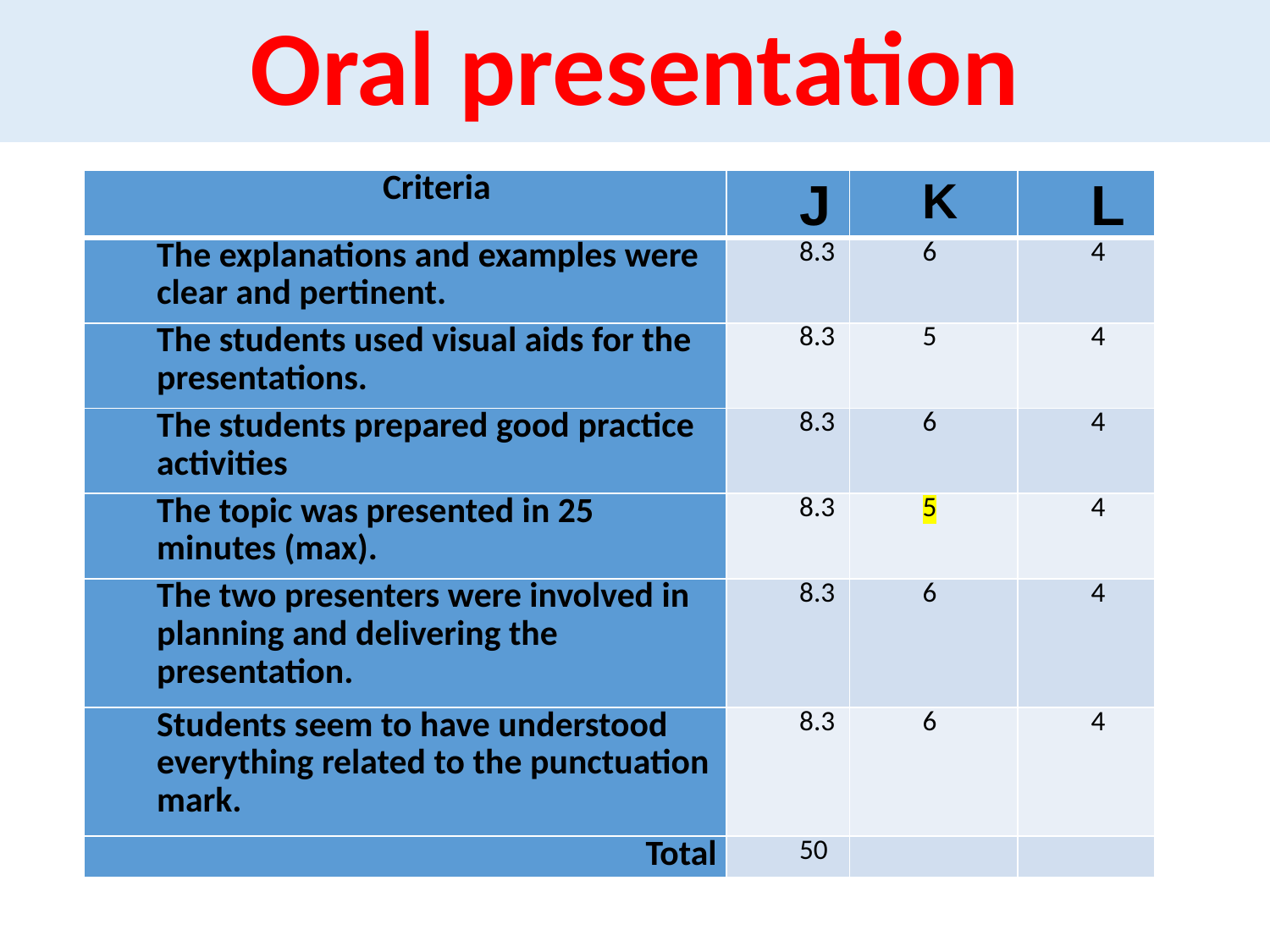

Oral presentation
| Criteria | J | K | L |
| --- | --- | --- | --- |
| The explanations and examples were clear and pertinent. | 8.3 | 6 | 4 |
| The students used visual aids for the presentations. | 8.3 | 5 | 4 |
| The students prepared good practice activities | 8.3 | 6 | 4 |
| The topic was presented in 25 minutes (max). | 8.3 | 5 | 4 |
| The two presenters were involved in planning and delivering the presentation. | 8.3 | 6 | 4 |
| Students seem to have understood everything related to the punctuation mark. | 8.3 | 6 | 4 |
| Total | 50 |  |  |